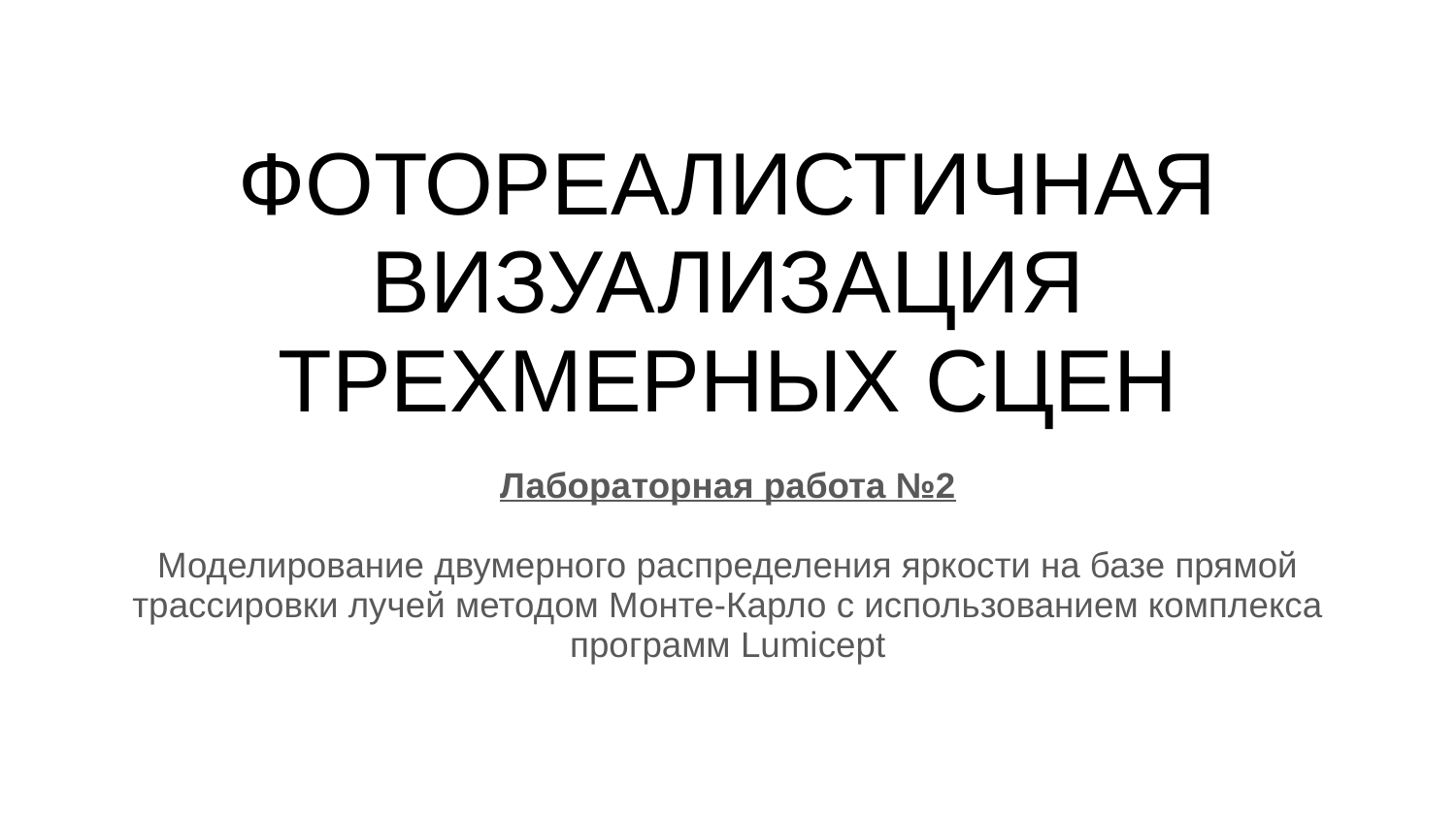

# ФОТОРЕАЛИСТИЧНАЯ ВИЗУАЛИЗАЦИЯ ТРЕХМЕРНЫХ СЦЕН
Лабораторная работа №2

Моделирование двумерного распределения яркости на базе прямой трассировки лучей методом Монте-Карло с использованием комплекса программ Lumicept